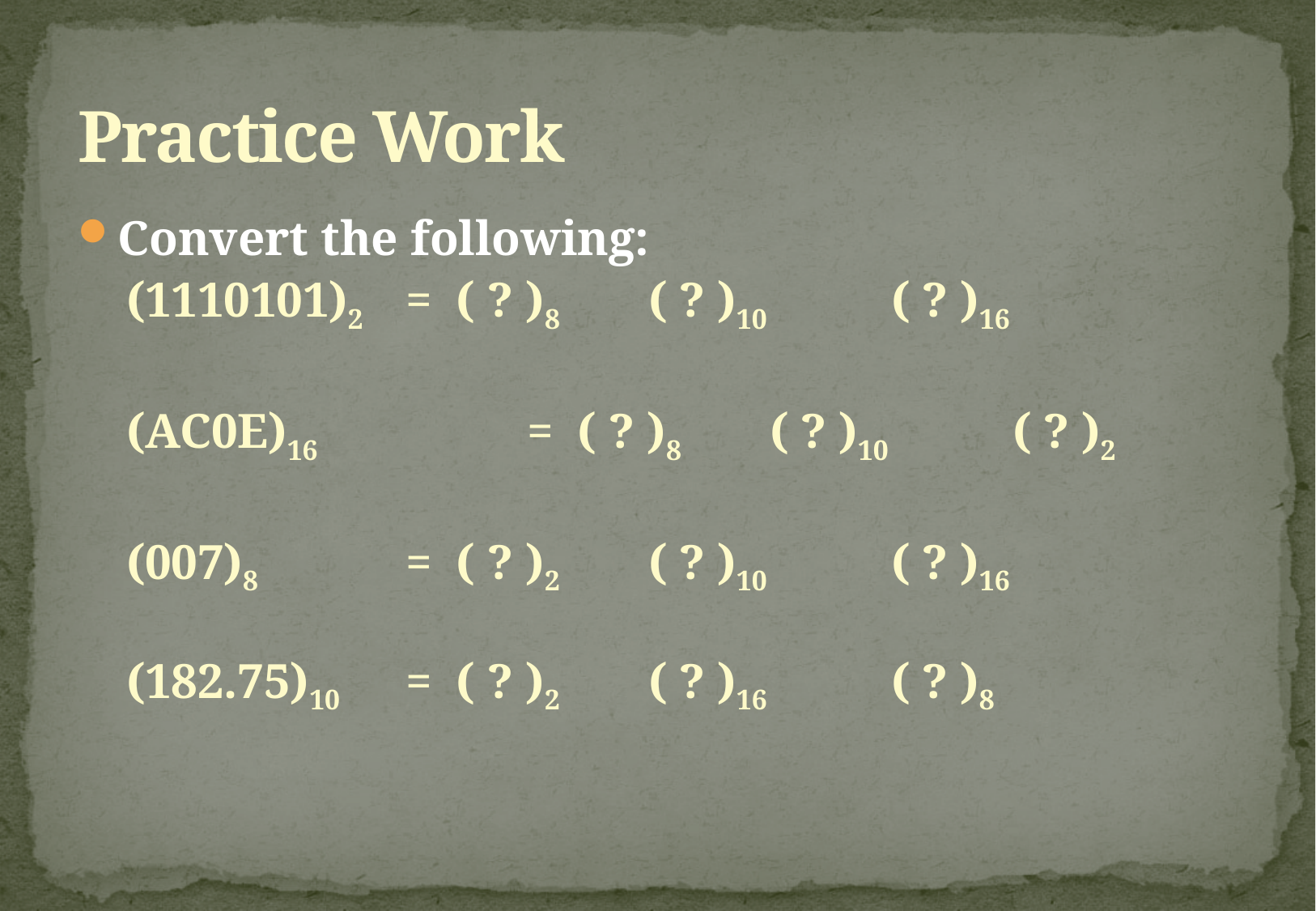

# Practice Work
Convert the following:
(1110101)2 	=  ( ? )8	( ? )10		( ? )16

(AC0E)16	 	=  ( ? )8	( ? )10		( ? )2

(007)8 		=  ( ? )2	( ? )10		( ? )16

(182.75)10 	=  ( ? )2	( ? )16		( ? )8